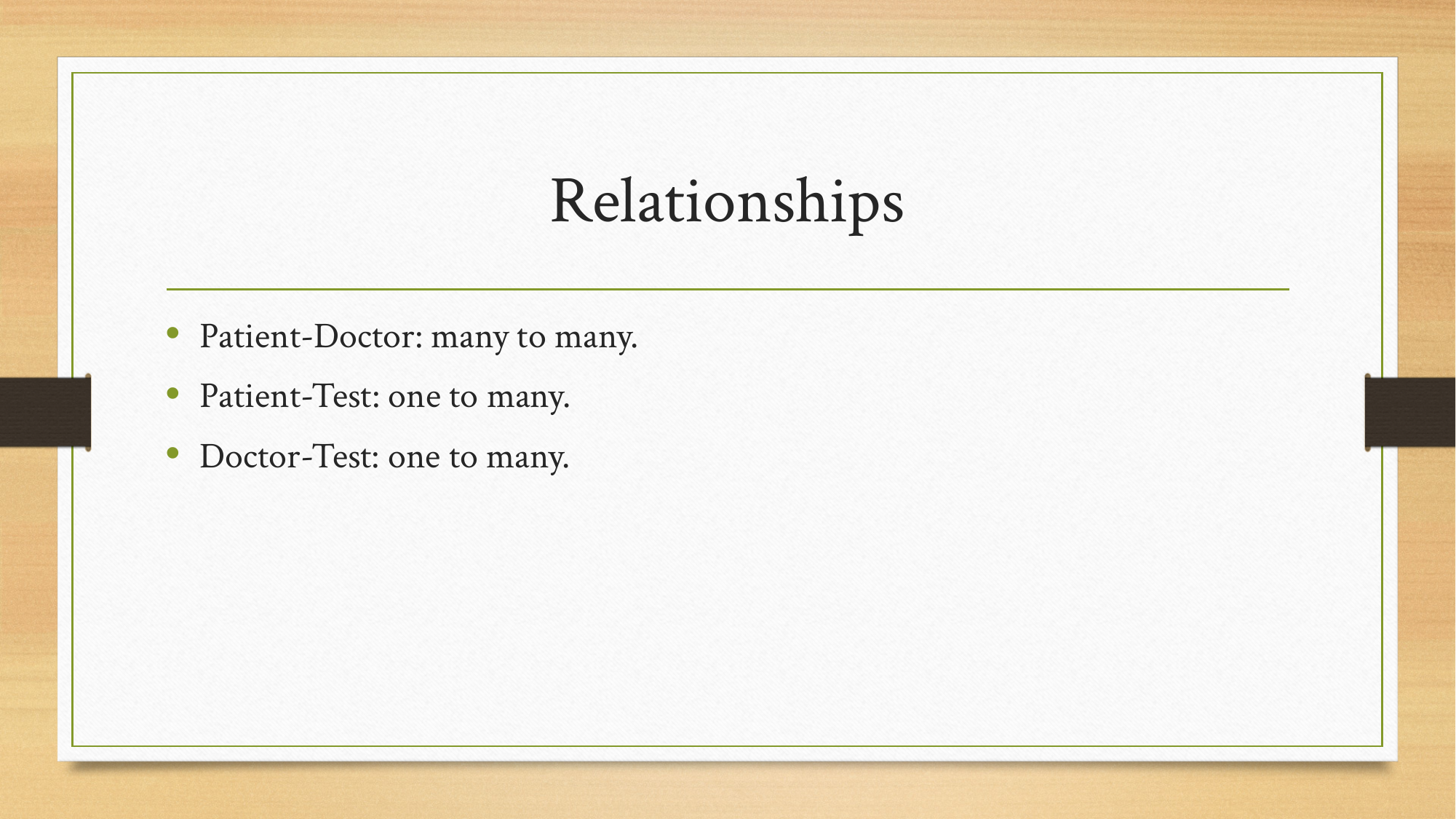

# Relationships
Patient-Doctor: many to many.
Patient-Test: one to many.
Doctor-Test: one to many.